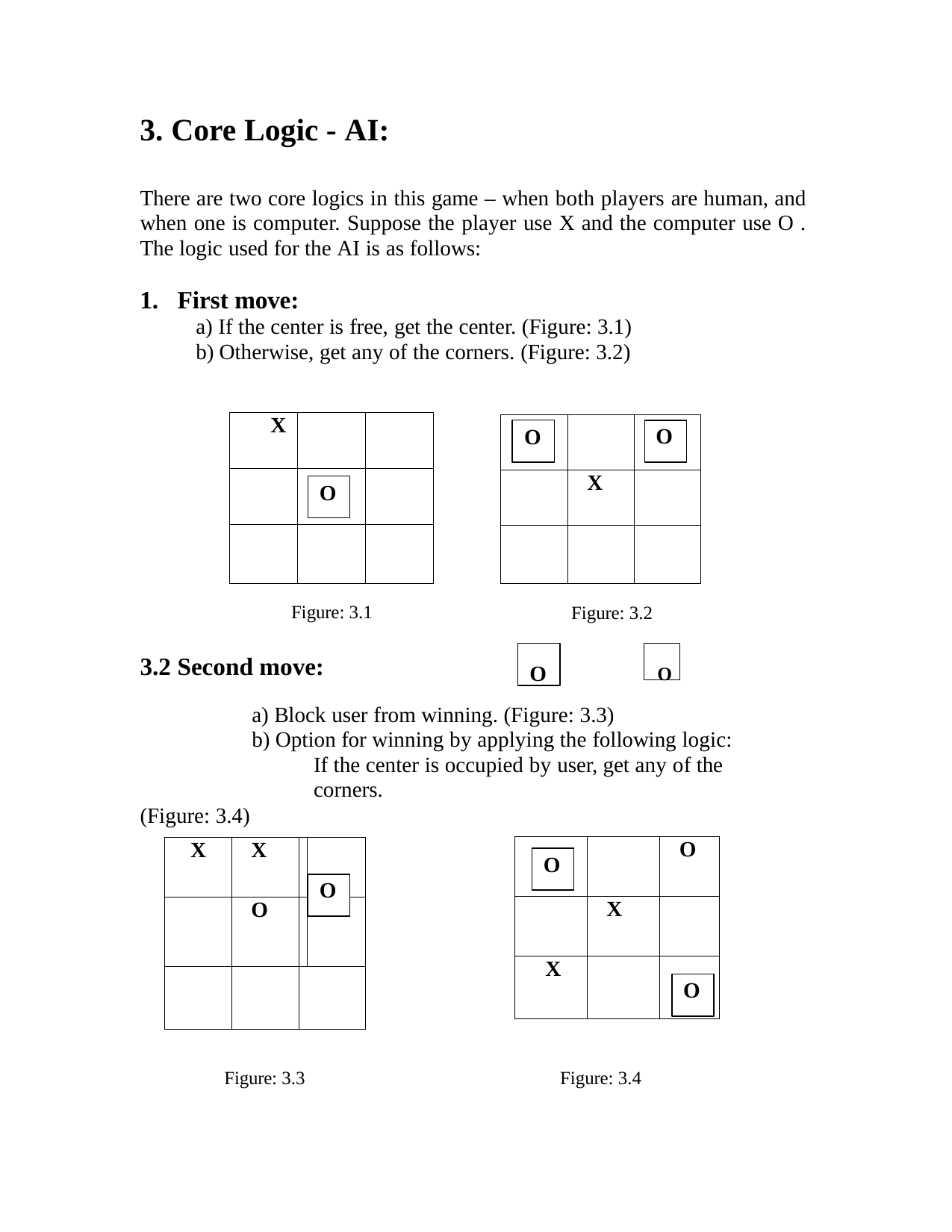

Core Logic - AI:

There are two core logics in this game – when both players are human, and  when one is computer. Suppose the player use X and the computer use O .  The logic used for the AI is as follows:

First move:
If the center is free, get the center. (Figure: 3.1)
Otherwise, get any of the corners. (Figure: 3.2)
| X |  |  |
| --- | --- | --- |
|  | O |  |
|  |  |  |
| O |  | O |
| --- | --- | --- |
|  | X |  |
|  |  |  |

Figure: 3.1
Figure: 3.2

O	O
3.2 Second move:
Block user from winning. (Figure: 3.3)
Option for winning by applying the following logic:
If the center is occupied by user, get any of the corners.
(Figure: 3.4)
| O |  | O |
| --- | --- | --- |
|  | X |  |
| X |  | O |
| X | X |  | O |  |
| --- | --- | --- | --- | --- |
|  | O |  |  |  |
|  |  |  |  |  |

Figure: 3.3
Figure: 3.4